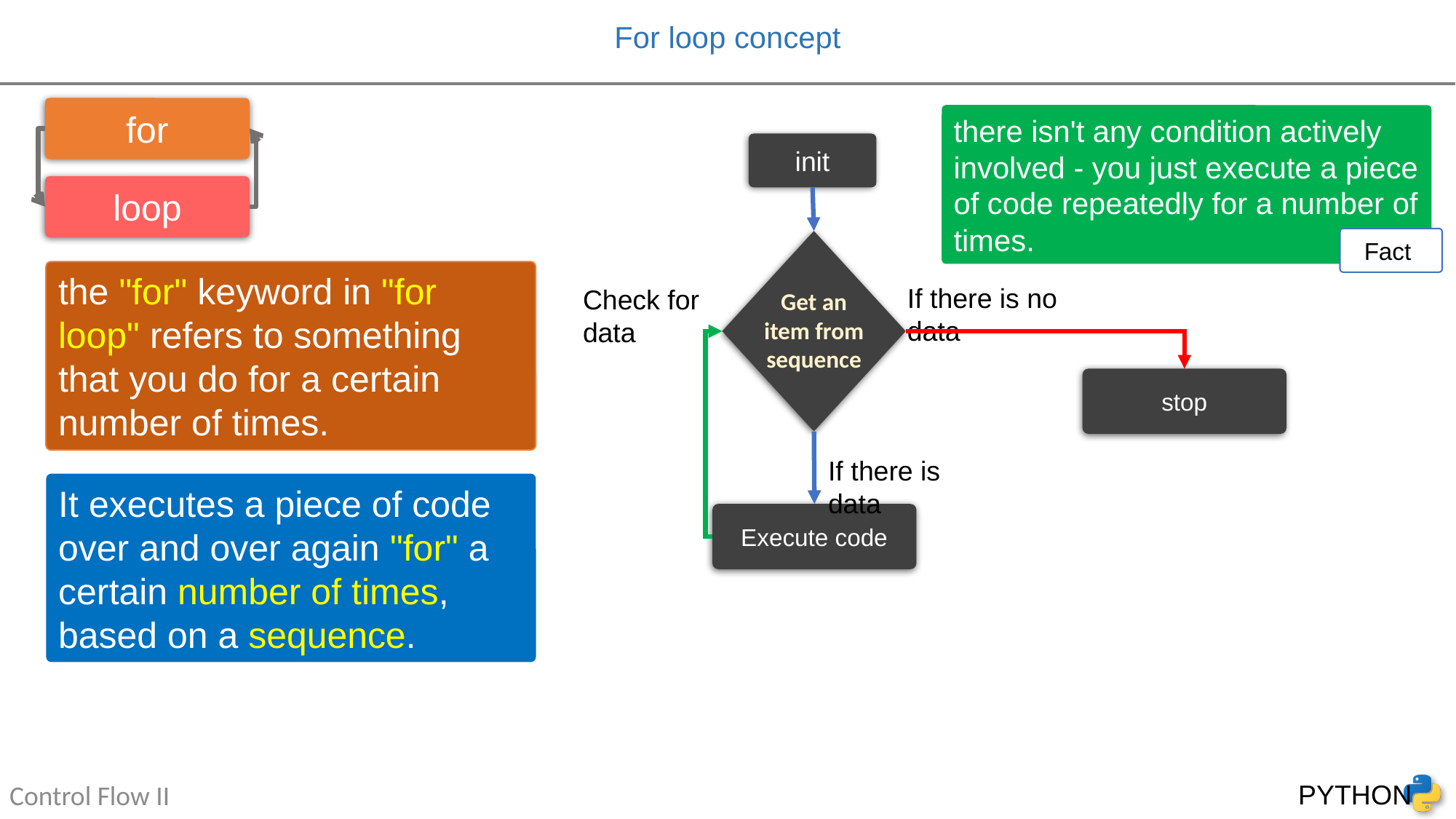

# For loop concept
for
there isn't any condition actively involved - you just execute a piece of code repeatedly for a number of times.
init
loop
Fact

the "for" keyword in "for loop" refers to something that you do for a certain number of times.
If there is no data
Check for data
Get an item from sequence
stop
If there is data
It executes a piece of code over and over again "for" a certain number of times, based on a sequence.
Execute code
Control Flow II